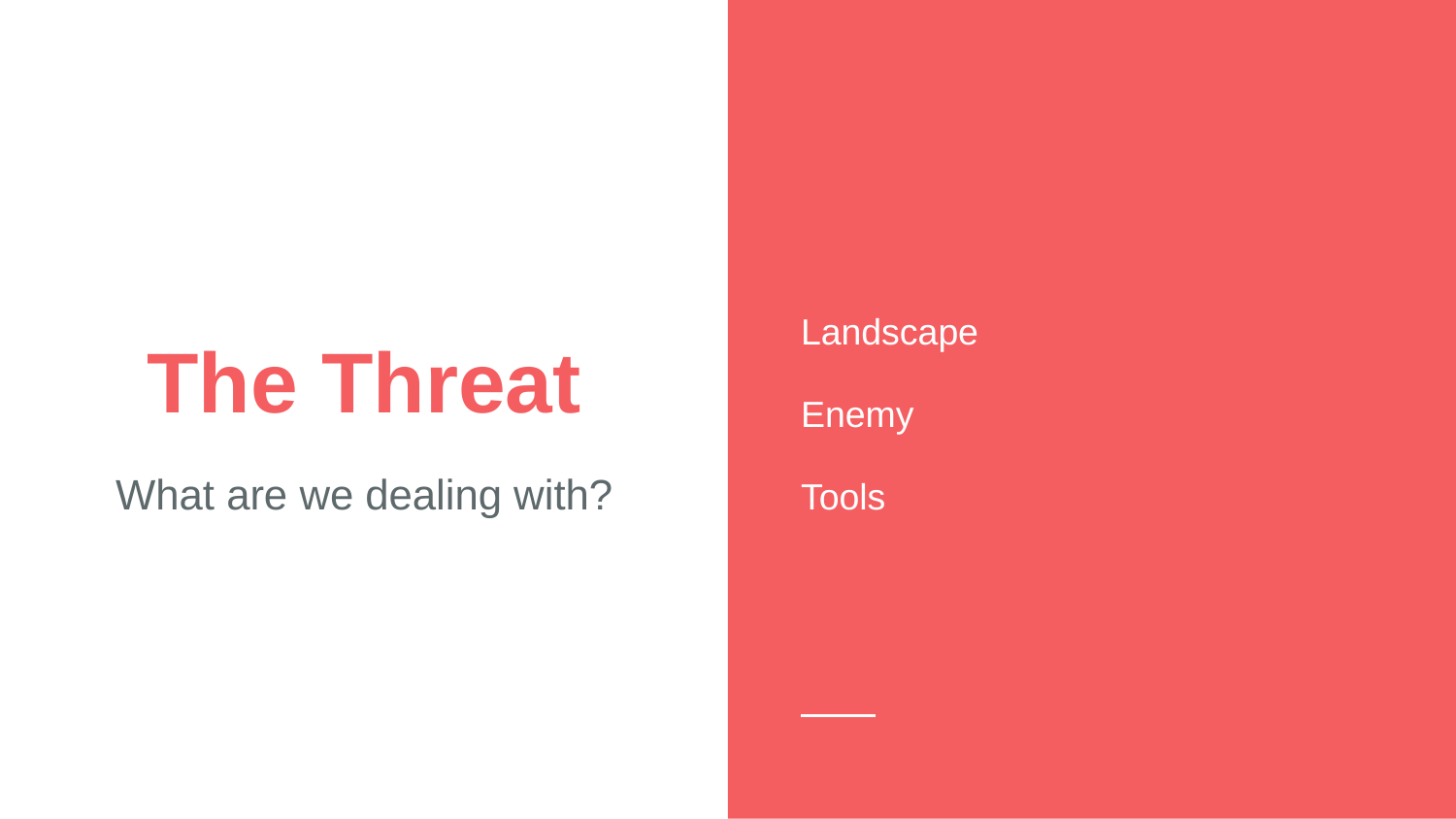

Landscape
Enemy
Tools
# The Threat
What are we dealing with?